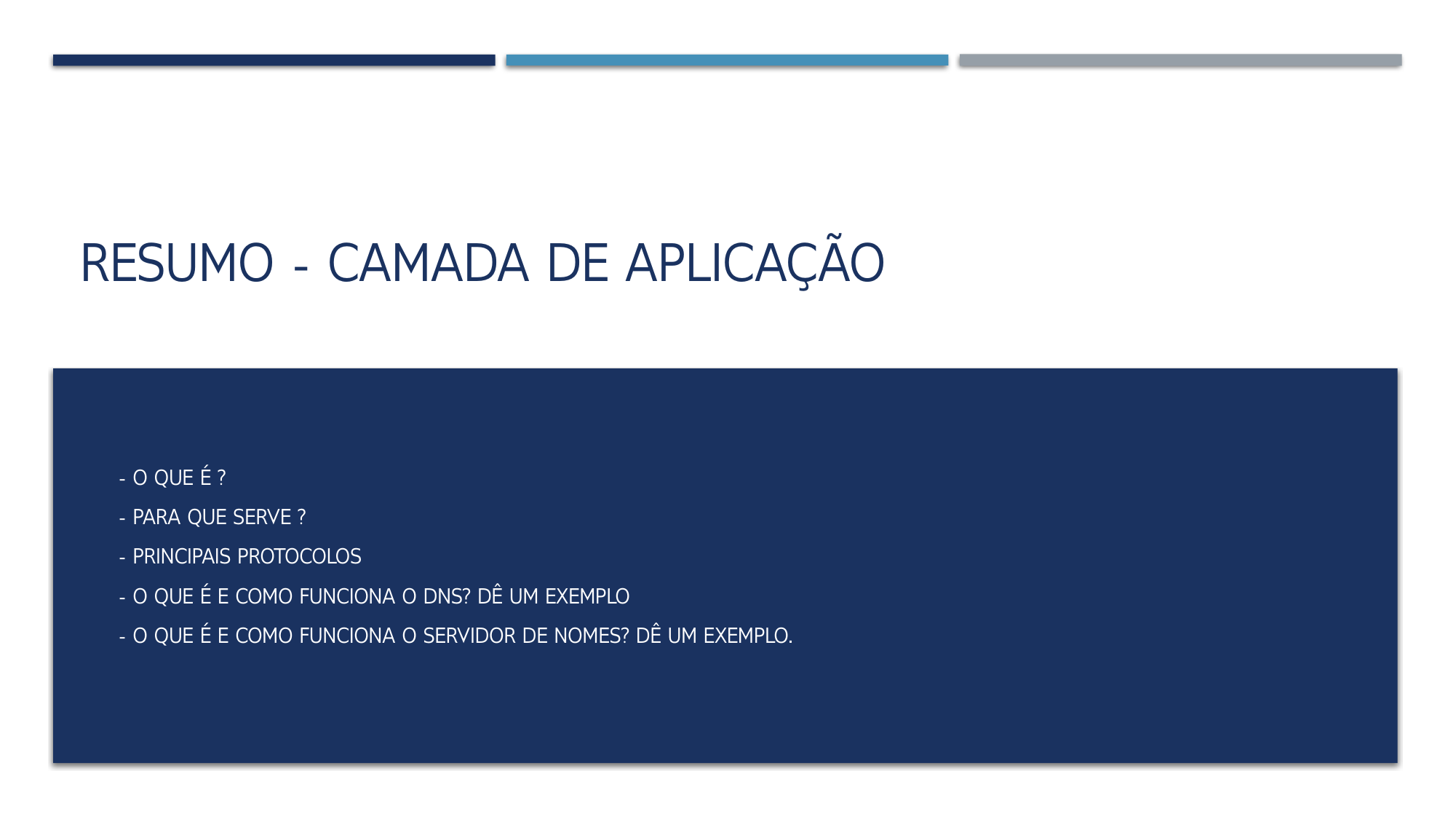

# Resumo - Camada de aplicação
- O que é ?
- para que serve ?
- principais protocolos
- o que é e como funciona o DNS? dê um exemplo
- o que é e como funciona o servidor de nomes? dê um exemplo.